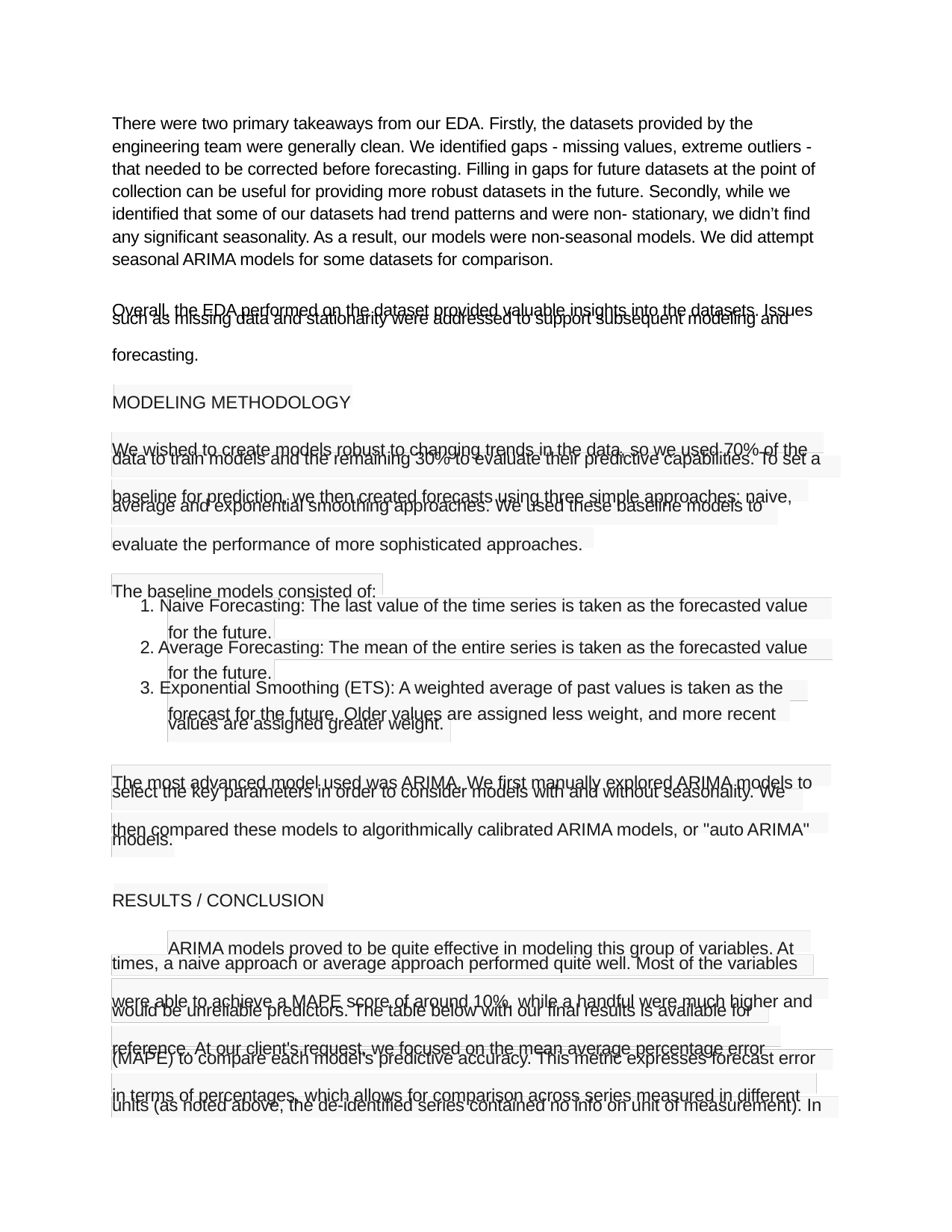

There were two primary takeaways from our EDA. Firstly, the datasets provided by the engineering team were generally clean. We identified gaps - missing values, extreme outliers - that needed to be corrected before forecasting. Filling in gaps for future datasets at the point of collection can be useful for providing more robust datasets in the future. Secondly, while we identified that some of our datasets had trend patterns and were non- stationary, we didn’t find any significant seasonality. As a result, our models were non-seasonal models. We did attempt seasonal ARIMA models for some datasets for comparison.
Overall, the EDA performed on the dataset provided valuable insights into the datasets. Issues
such as missing data and stationarity were addressed to support subsequent modeling and
forecasting.

MODELING METHODOLOGY

We wished to create models robust to changing trends in the data, so we used 70% of the
data to train models and the remaining 30% to evaluate their predictive capabilities. To set a
baseline for prediction, we then created forecasts using three simple approaches: naive,
average and exponential smoothing approaches. We used these baseline models to
evaluate the performance of more sophisticated approaches.

The baseline models consisted of:

1. Naive Forecasting: The last value of the time series is taken as the forecasted value
for the future.
2. Average Forecasting: The mean of the entire series is taken as the forecasted value
for the future.
3. Exponential Smoothing (ETS): A weighted average of past values is taken as the
forecast for the future. Older values are assigned less weight, and more recent
values are assigned greater weight.
The most advanced model used was ARIMA. We first manually explored ARIMA models to
select the key parameters in order to consider models with and without seasonality. We
then compared these models to algorithmically calibrated ARIMA models, or "auto ARIMA"
models.

RESULTS / CONCLUSION

ARIMA models proved to be quite effective in modeling this group of variables. At

times, a naive approach or average approach performed quite well. Most of the variables
were able to achieve a MAPE score of around 10%, while a handful were much higher and
would be unreliable predictors. The table below with our final results is available for
reference. At our client's request, we focused on the mean average percentage error
(MAPE) to compare each model's predictive accuracy. This metric expresses forecast error
in terms of percentages, which allows for comparison across series measured in different
units (as noted above, the de-identified series contained no info on unit of measurement). In